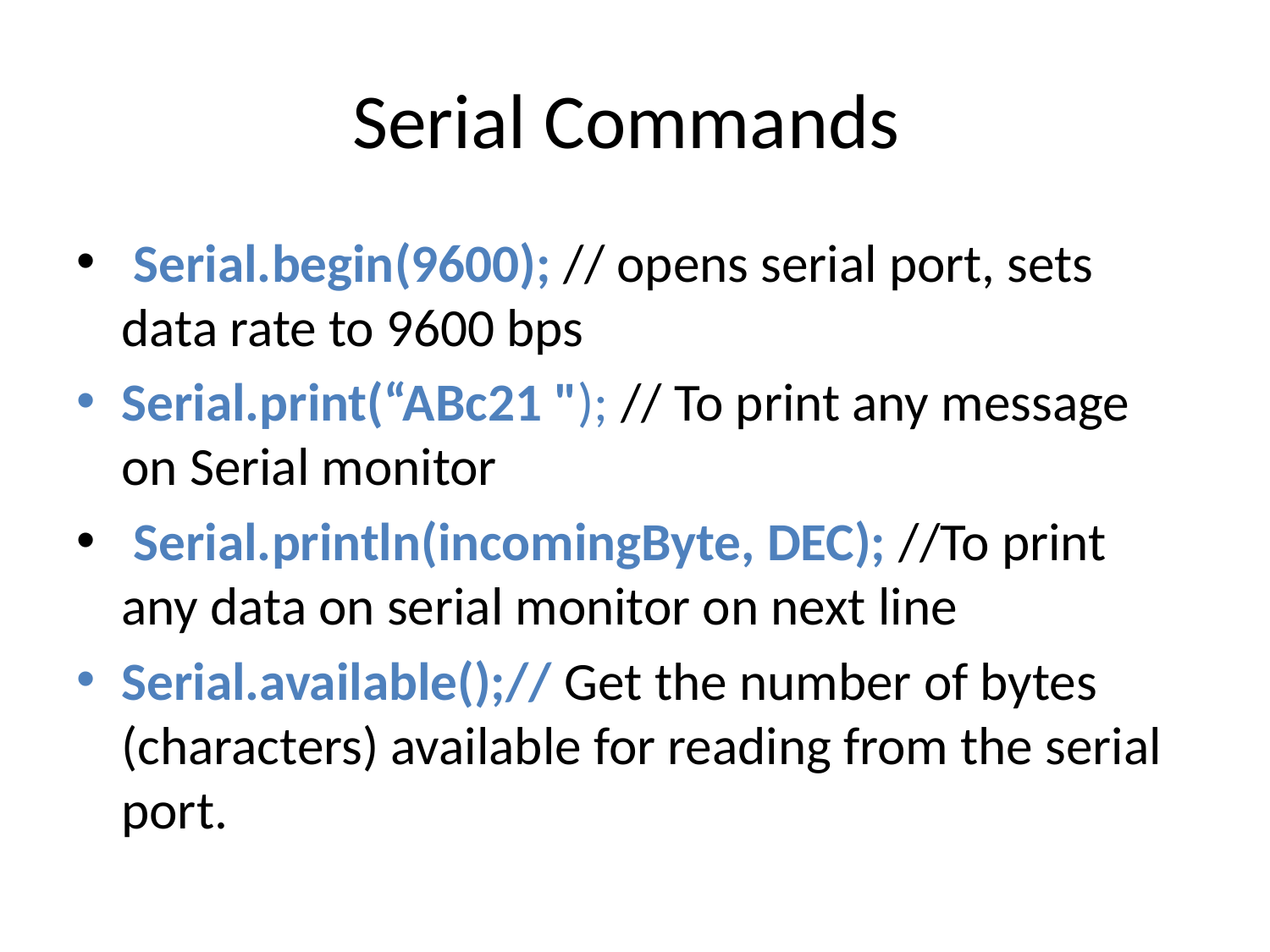

# Serial Commands
 Serial.begin(9600); // opens serial port, sets data rate to 9600 bps
Serial.print(“ABc21 "); // To print any message on Serial monitor
 Serial.println(incomingByte, DEC); //To print any data on serial monitor on next line
Serial.available();// Get the number of bytes (characters) available for reading from the serial port.